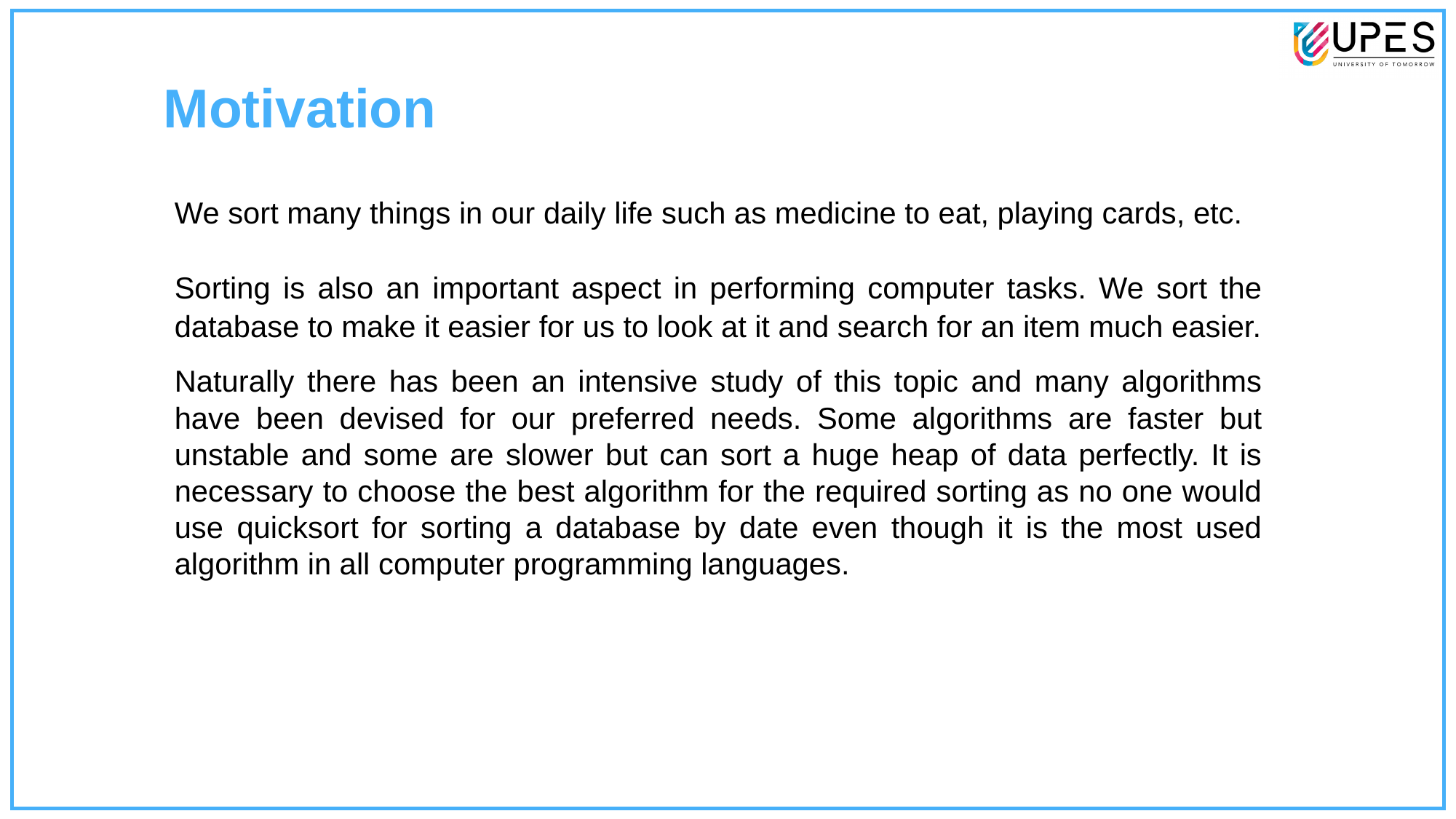

# Motivation
We sort many things in our daily life such as medicine to eat, playing cards, etc.
Sorting is also an important aspect in performing computer tasks. We sort the database to make it easier for us to look at it and search for an item much easier.
Naturally there has been an intensive study of this topic and many algorithms have been devised for our preferred needs. Some algorithms are faster but unstable and some are slower but can sort a huge heap of data perfectly. It is necessary to choose the best algorithm for the required sorting as no one would use quicksort for sorting a database by date even though it is the most used algorithm in all computer programming languages.